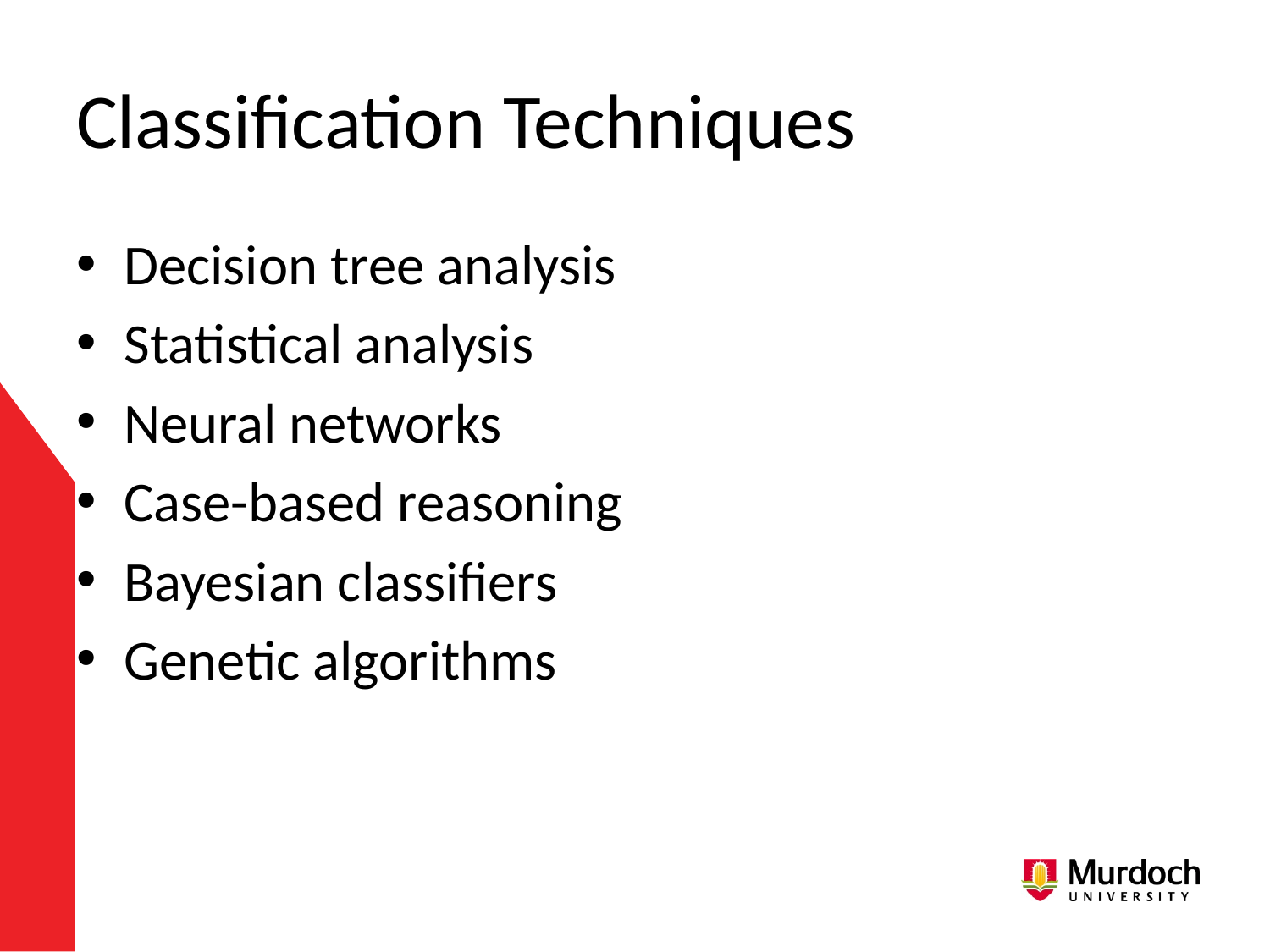

# Classification Techniques
Decision tree analysis
Statistical analysis
Neural networks
Case-based reasoning
Bayesian classifiers
Genetic algorithms